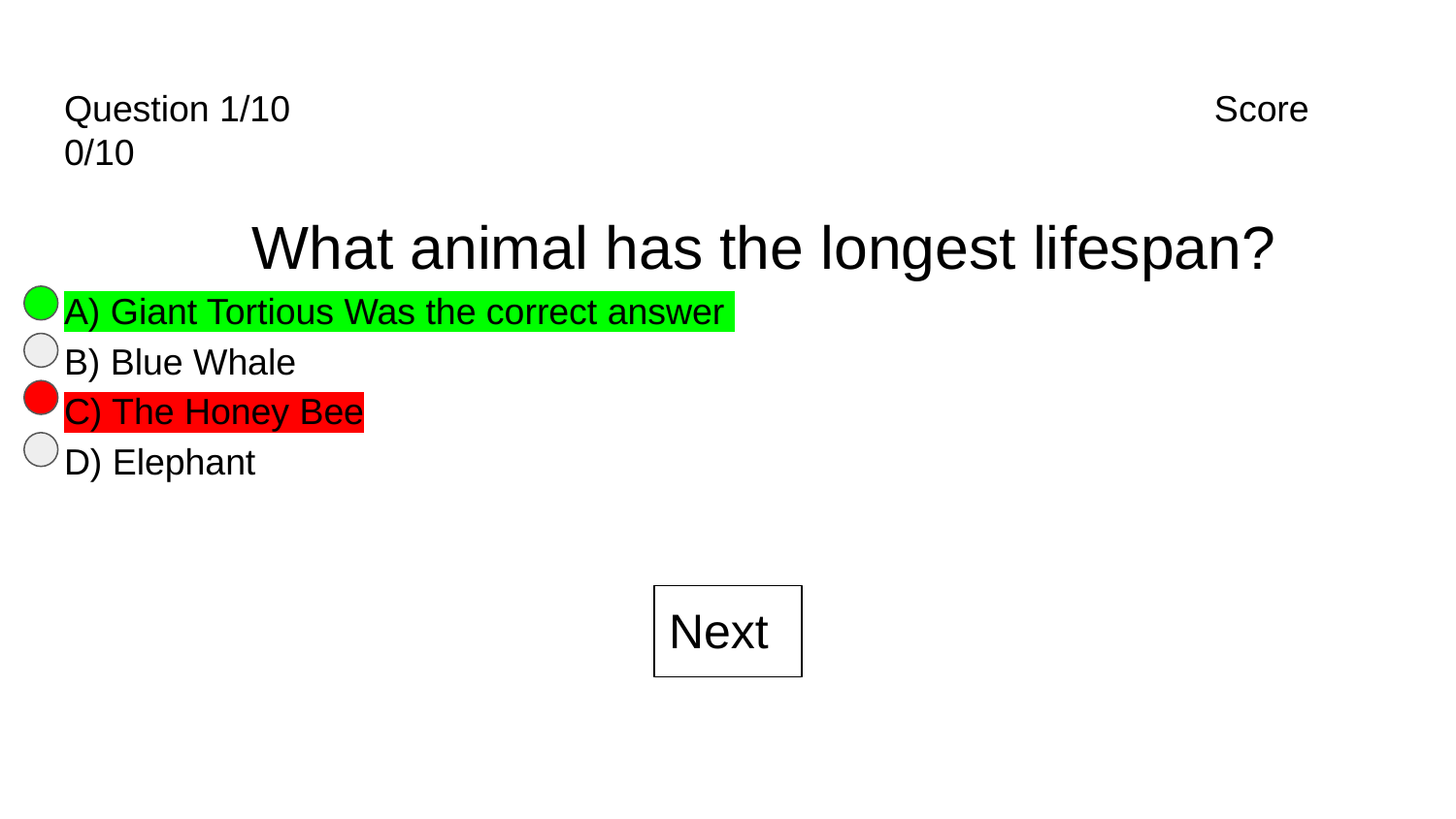

# Question 1/10                                                                                           Score 0/10
What animal has the longest lifespan?
A) Giant Tortious Was the correct answer
B) Blue Whale
C) The Honey Bee
D) Elephant

Next